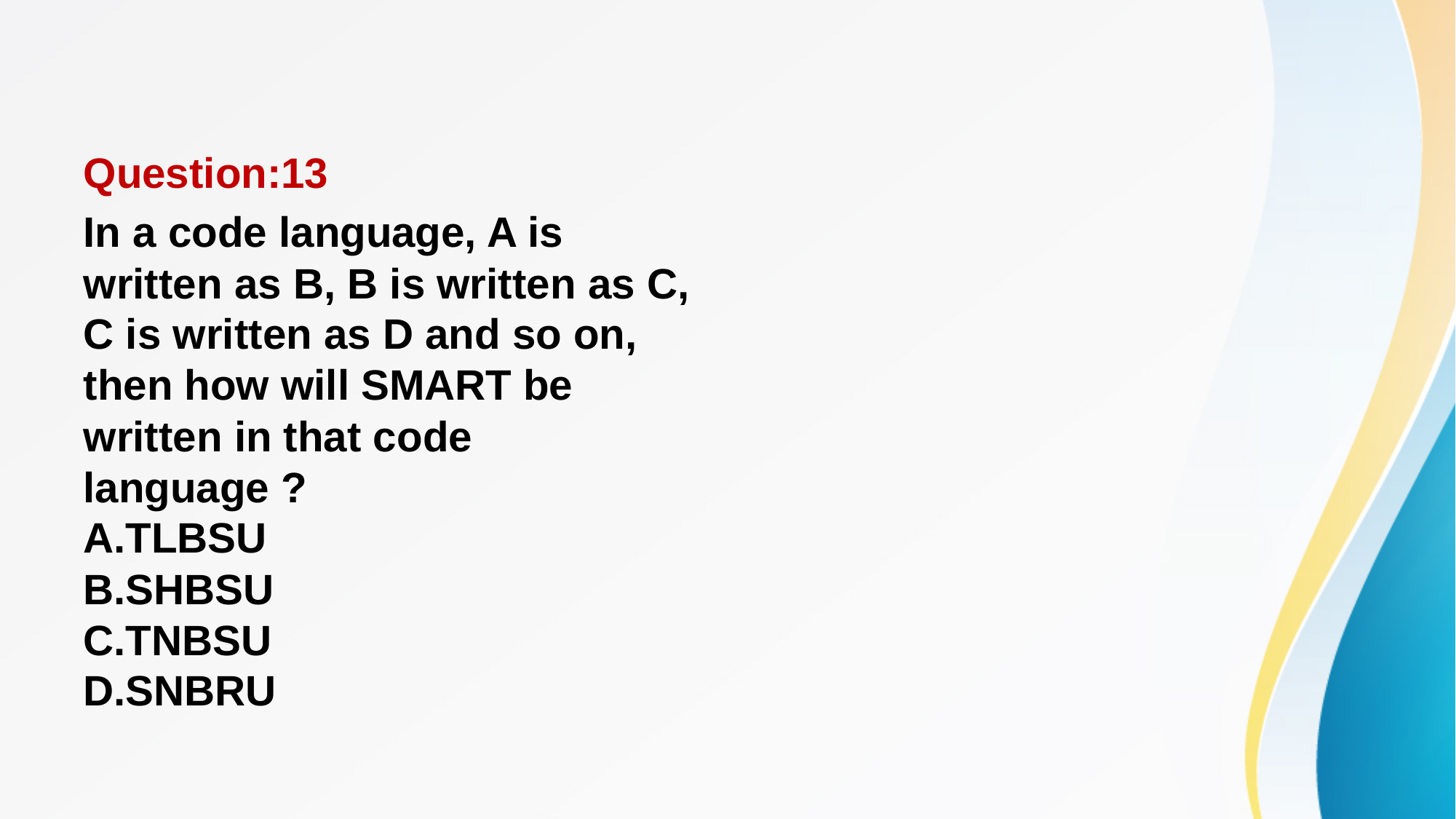

#
Question:13
In a code language, A is written as B, B is written as C, C is written as D and so on, then how will SMART be written in that code language ?
A.TLBSU 
B.SHBSU 
C.TNBSU 
D.SNBRU